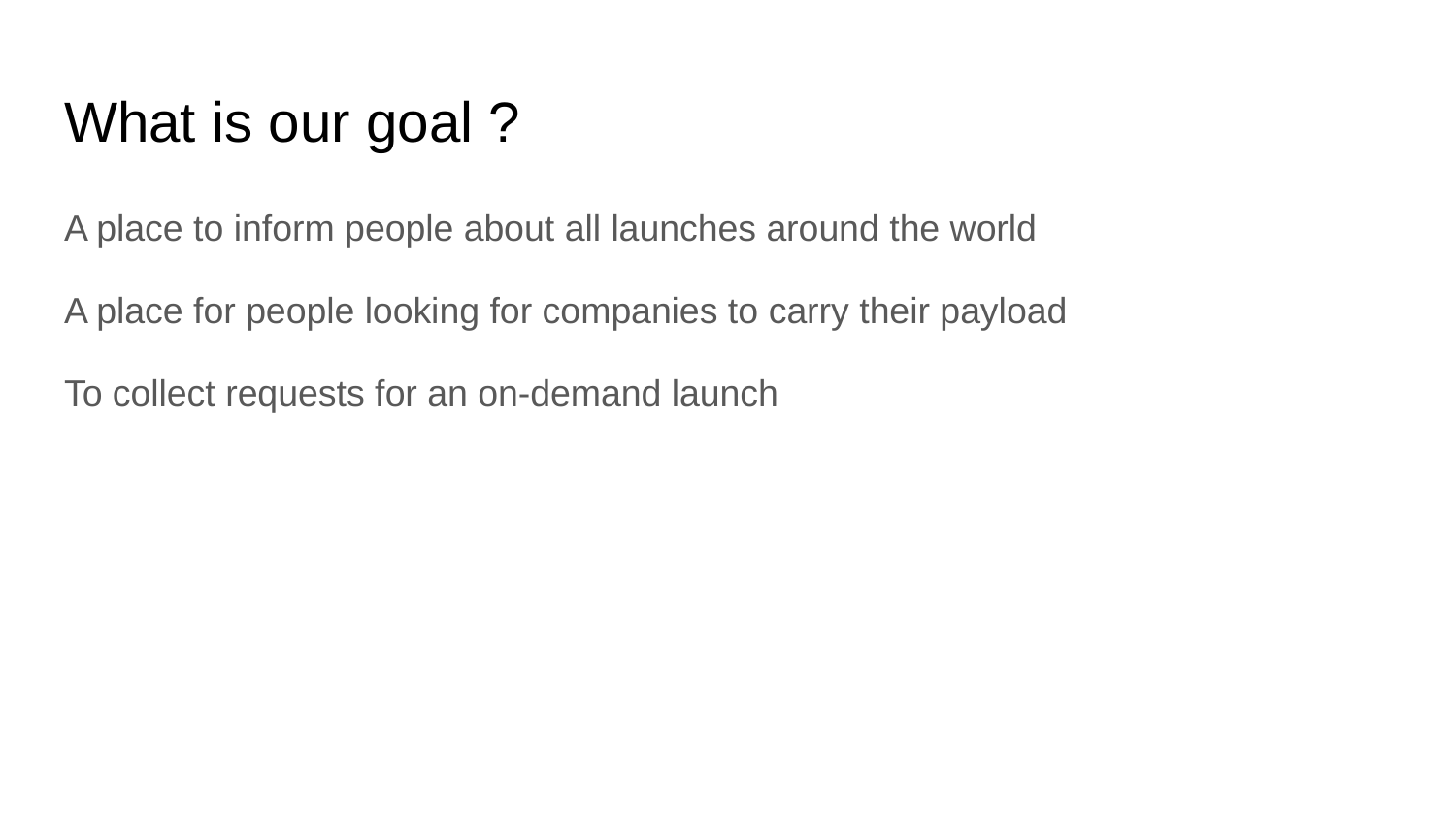

# What is our goal ?
A place to inform people about all launches around the world
A place for people looking for companies to carry their payload
To collect requests for an on-demand launch